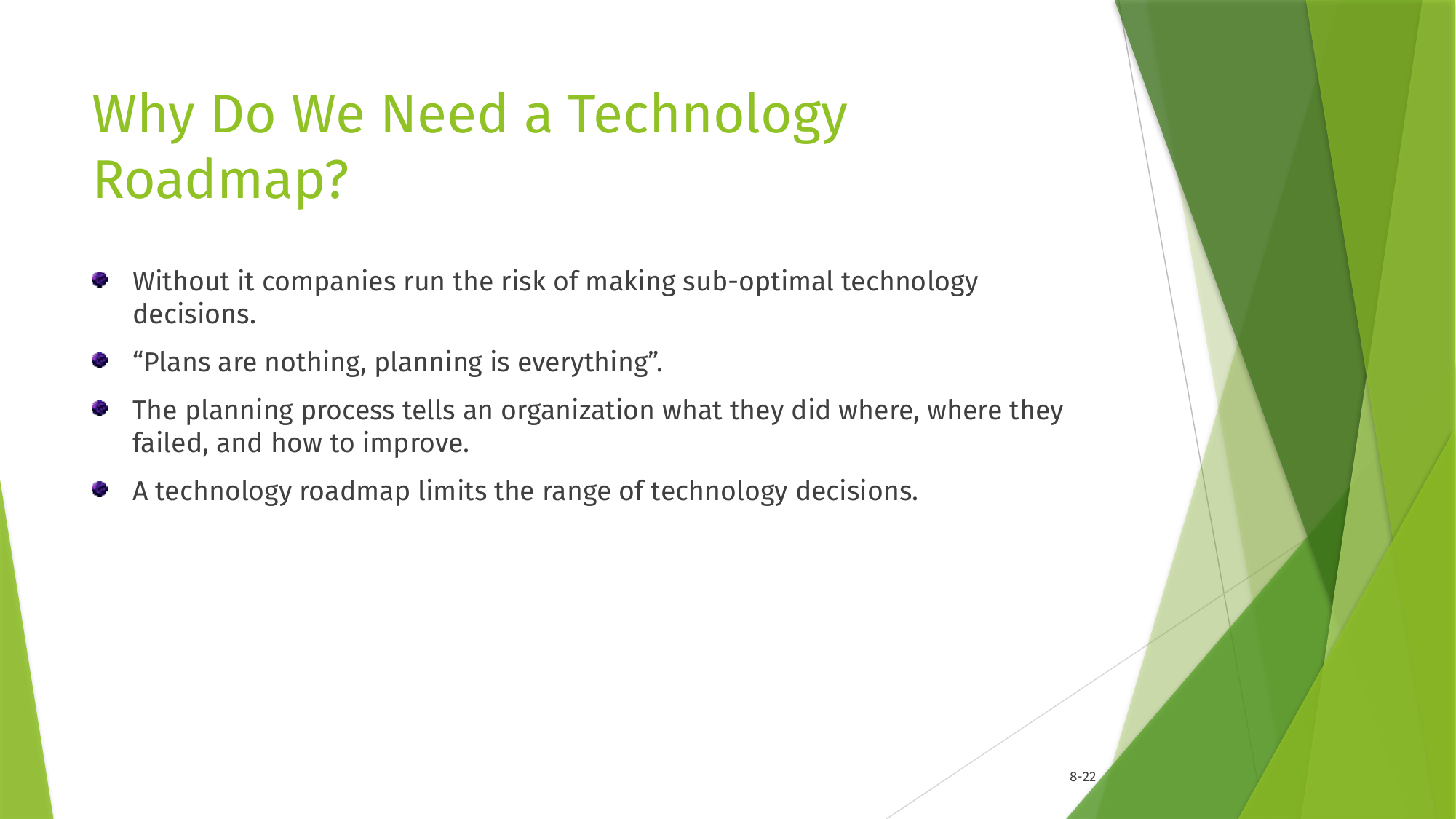

# Why Do We Need a Technology Roadmap?
Without it companies run the risk of making sub-optimal technology decisions.
“Plans are nothing, planning is everything”.
The planning process tells an organization what they did where, where they failed, and how to improve.
A technology roadmap limits the range of technology decisions.
				8-22